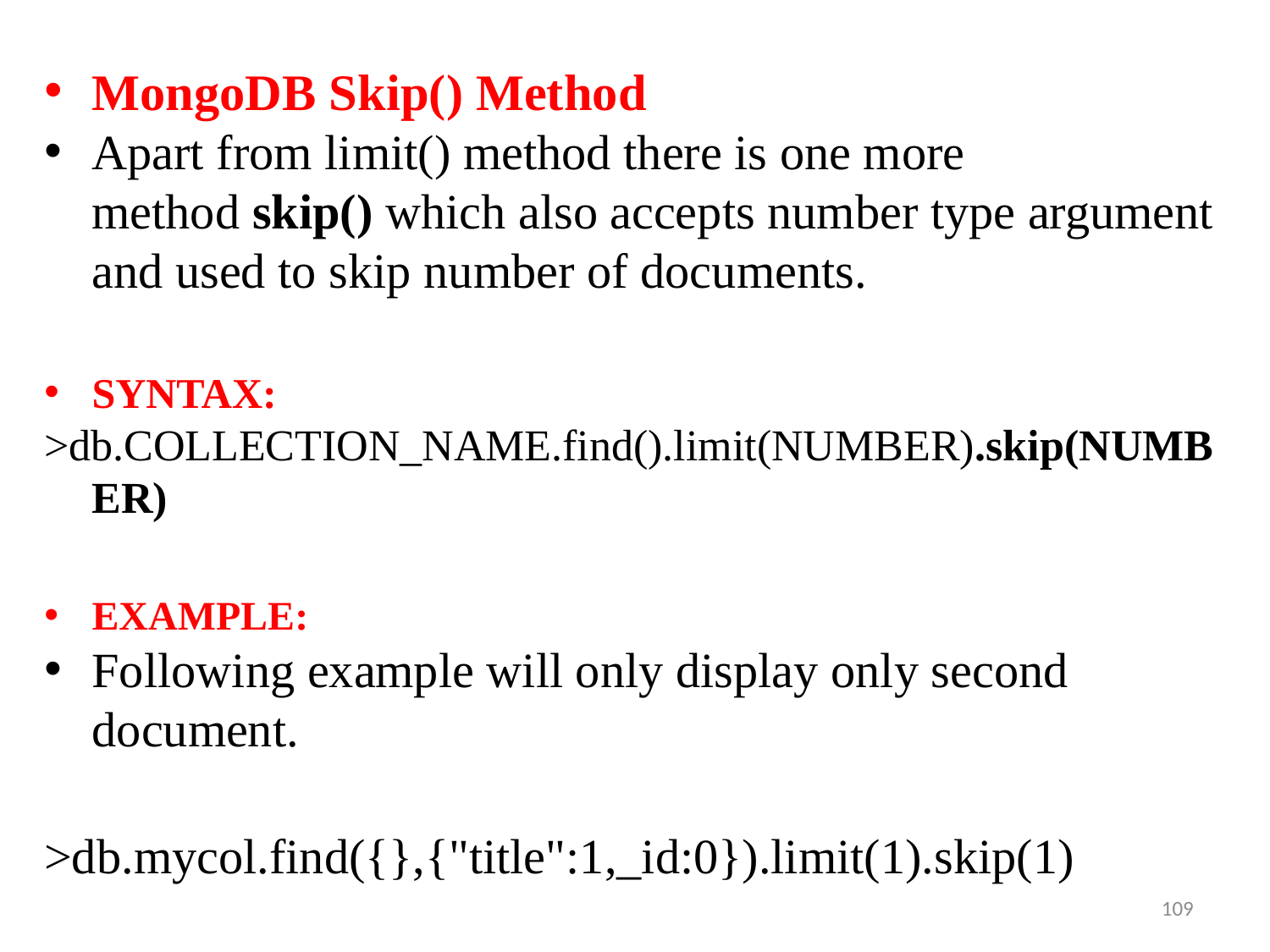

MongoDB Skip() Method
Apart from limit() method there is one more method skip() which also accepts number type argument and used to skip number of documents.

SYNTAX:
>db.COLLECTION_NAME.find().limit(NUMBER).skip(NUMBER)

EXAMPLE:
Following example will only display only second document.

>db.mycol.find({},{"title":1,_id:0}).limit(1).skip(1)

{"title":"NoSQL Overview"}
>

Default value in skip() method is 0

109